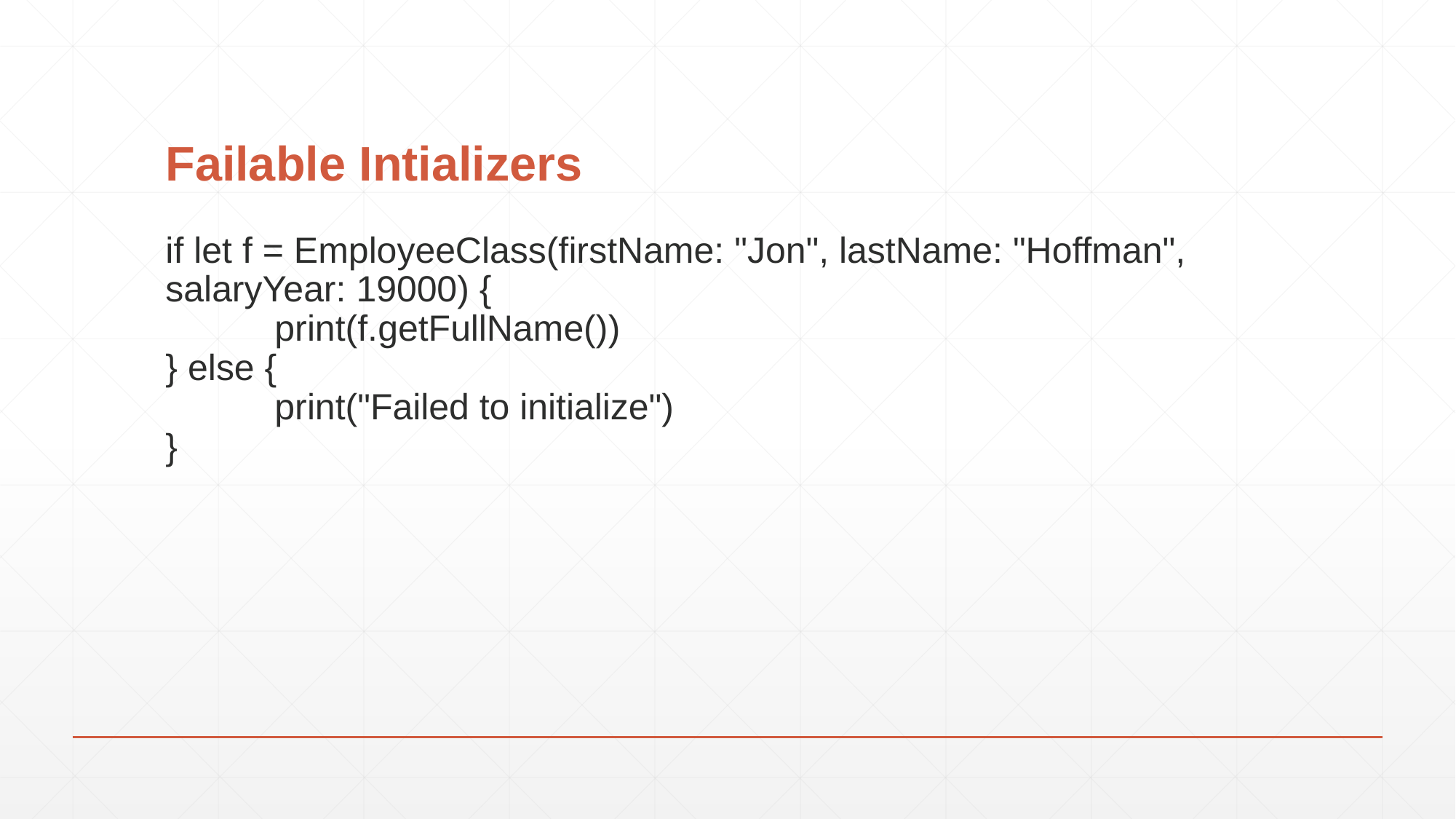

# Failable Intializers
if let f = EmployeeClass(firstName: "Jon", lastName: "Hoffman", salaryYear: 19000) {
	print(f.getFullName())
} else {
	print("Failed to initialize")
}